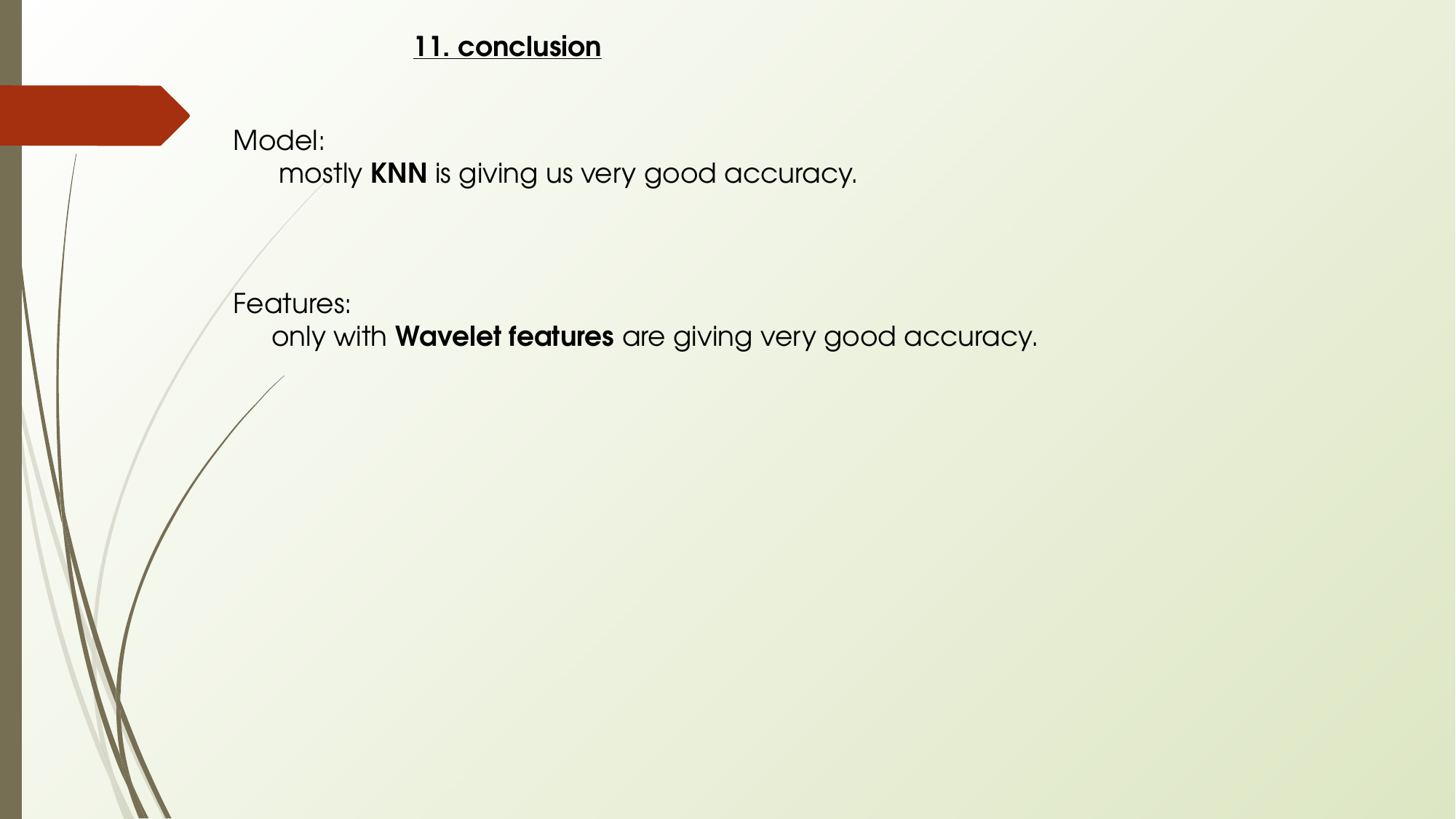

11. conclusion
Model:
      mostly KNN is giving us very good accuracy.
Features:
     only with Wavelet features are giving very good accuracy.